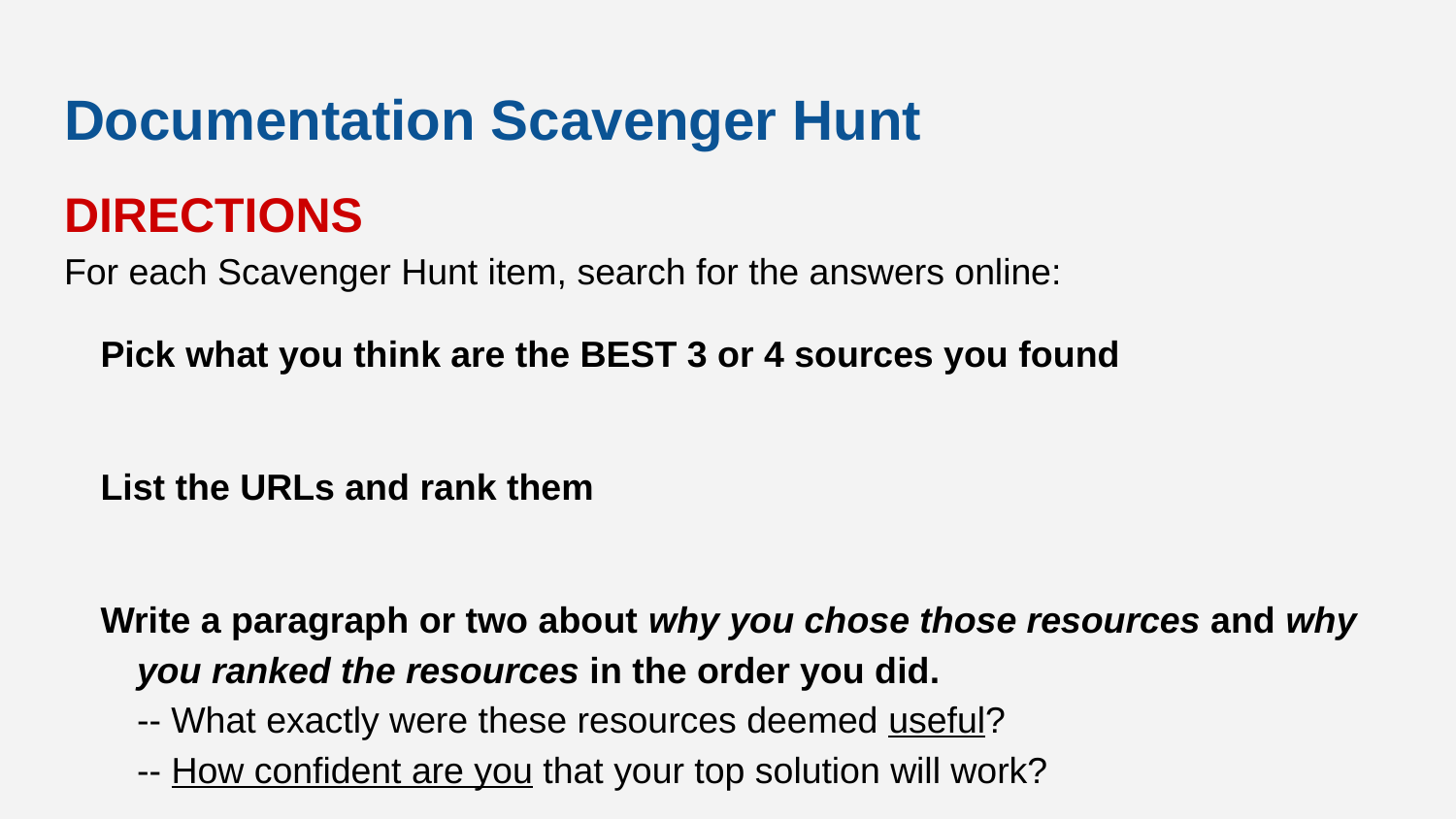

# Documentation Scavenger Hunt
DIRECTIONS
For each Scavenger Hunt item, search for the answers online:
Pick what you think are the BEST 3 or 4 sources you found
List the URLs and rank them
Write a paragraph or two about why you chose those resources and why you ranked the resources in the order you did.
-- What exactly were these resources deemed useful?
-- How confident are you that your top solution will work?